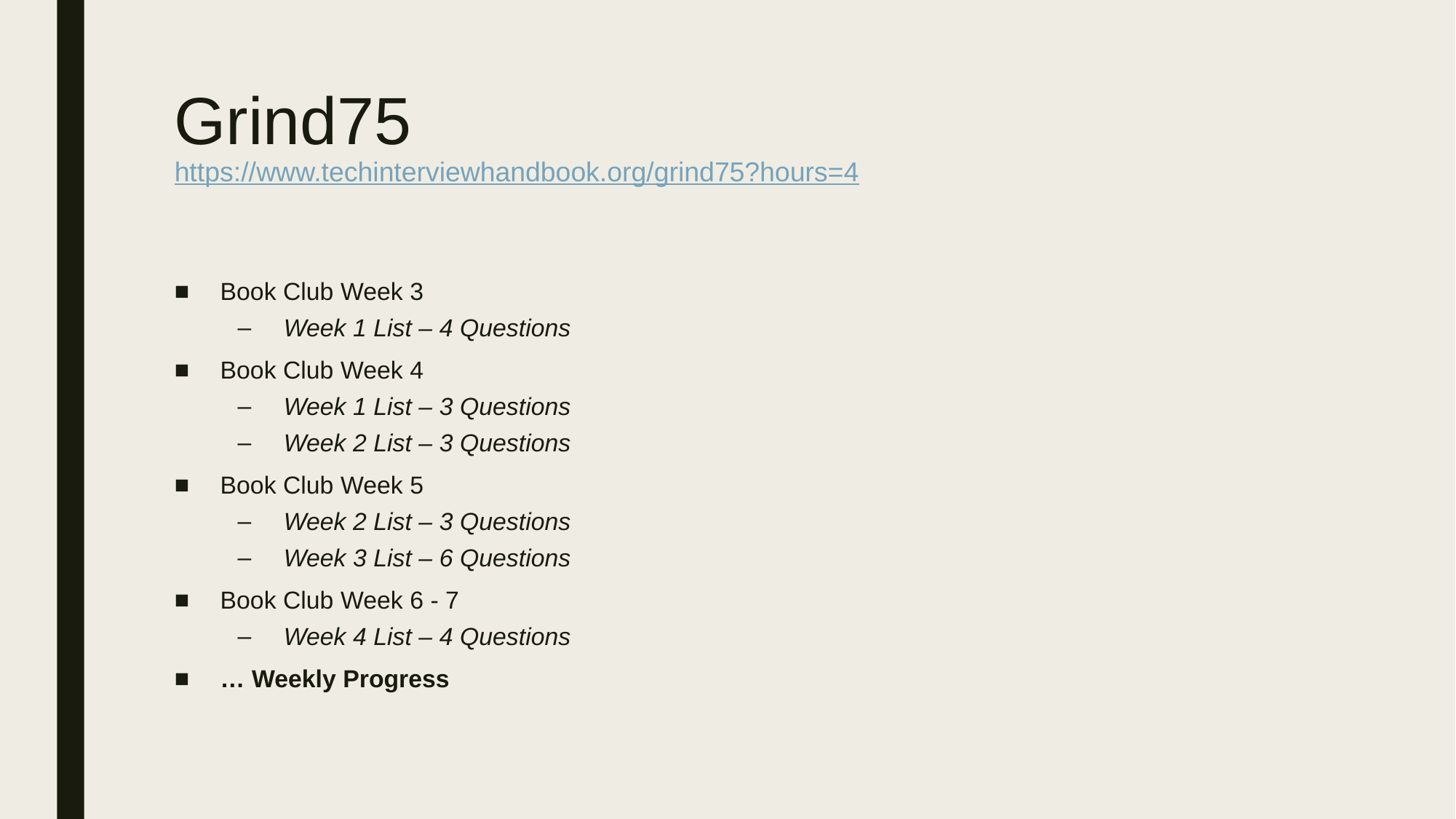

# Grind75 https://www.techinterviewhandbook.org/grind75?hours=4
Book Club Week 3
Week 1 List – 4 Questions
Book Club Week 4
Week 1 List – 3 Questions
Week 2 List – 3 Questions
Book Club Week 5
Week 2 List – 3 Questions
Week 3 List – 6 Questions
Book Club Week 6 - 7
Week 4 List – 4 Questions
… Weekly Progress